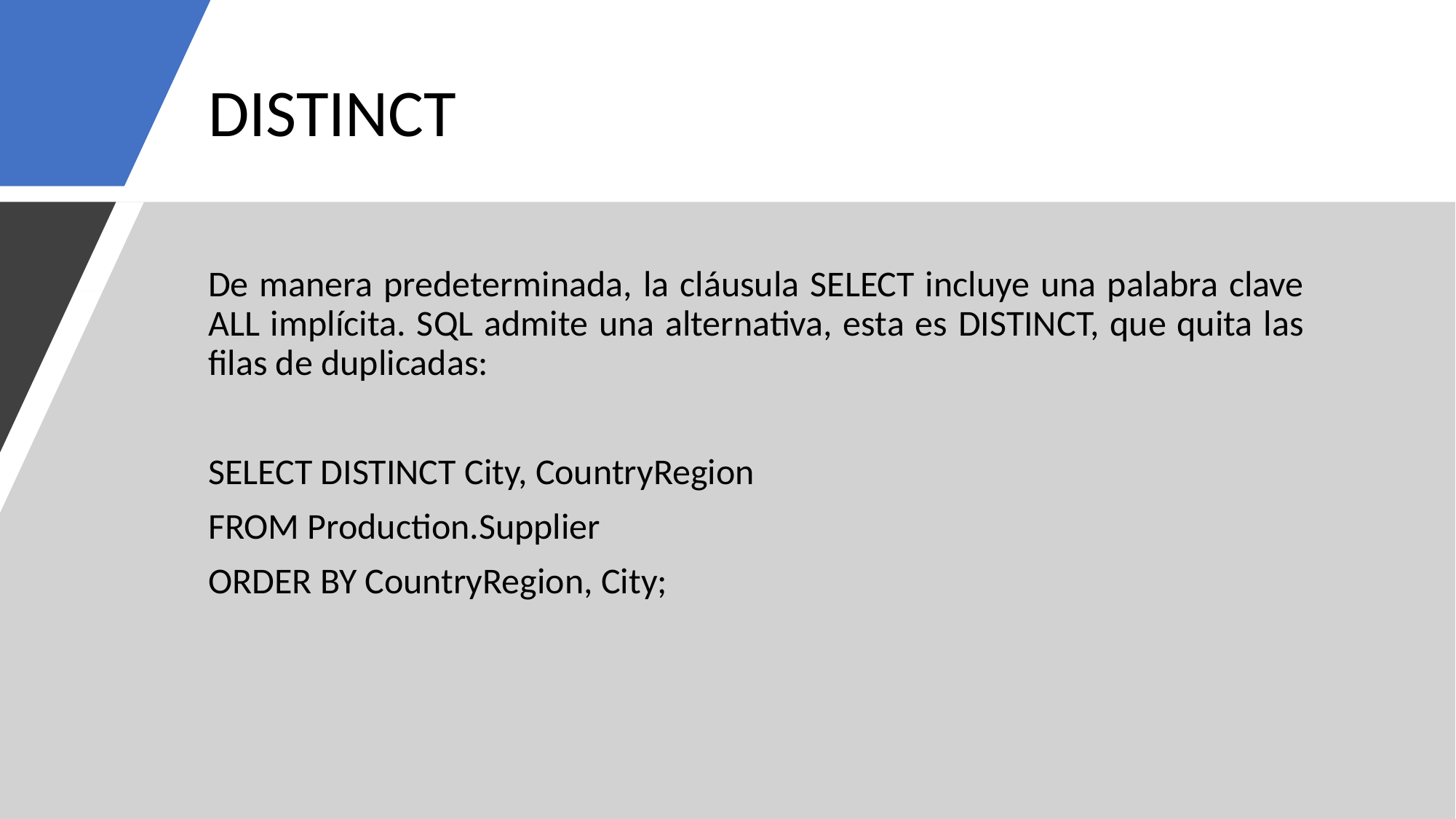

# DISTINCT

De manera predeterminada, la cláusula SELECT incluye una palabra clave ALL implícita. SQL admite una alternativa, esta es DISTINCT, que quita las filas de duplicadas:

SELECT DISTINCT City, CountryRegion
FROM Production.Supplier
ORDER BY CountryRegion, City;